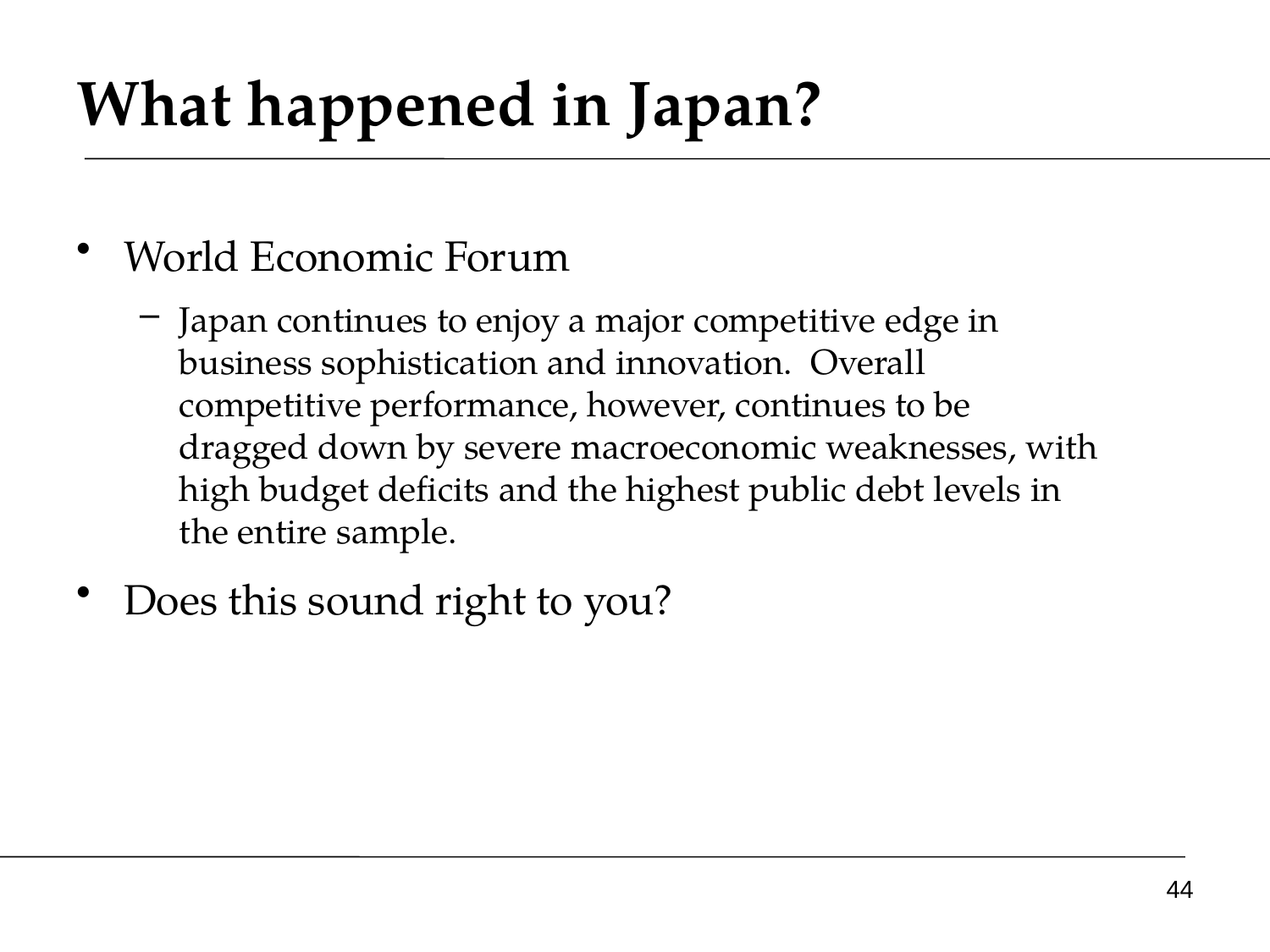

# What happened in Japan?
World Economic Forum
Japan continues to enjoy a major competitive edge in business sophistication and innovation.  Overall competitive performance, however, continues to be dragged down by severe macroeconomic weaknesses, with high budget deficits and the highest public debt levels in the entire sample.
Does this sound right to you?
44